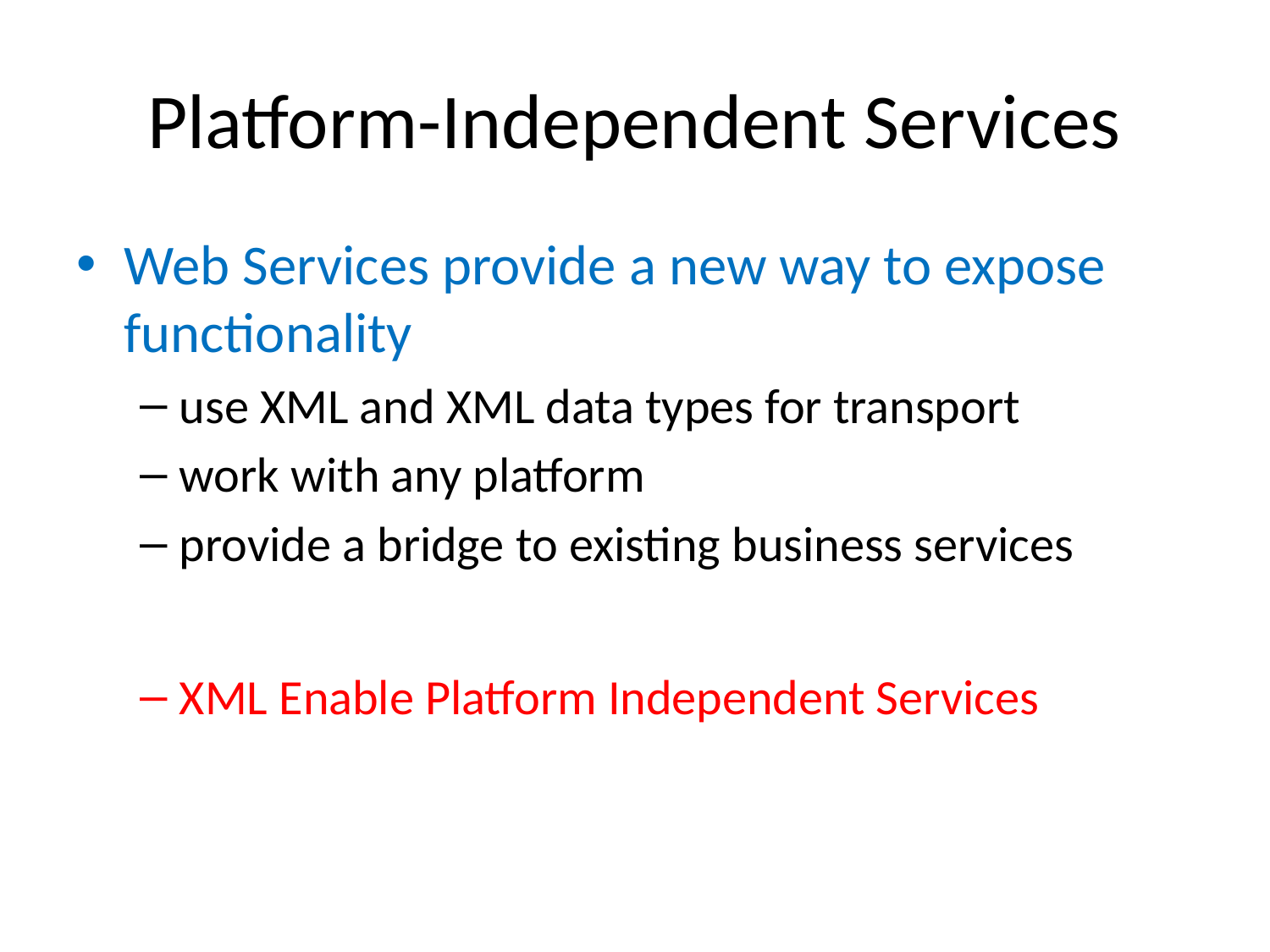

# Platform-Independent Services
Web Services provide a new way to expose functionality
use XML and XML data types for transport
work with any platform
provide a bridge to existing business services

XML Enable Platform Independent Services